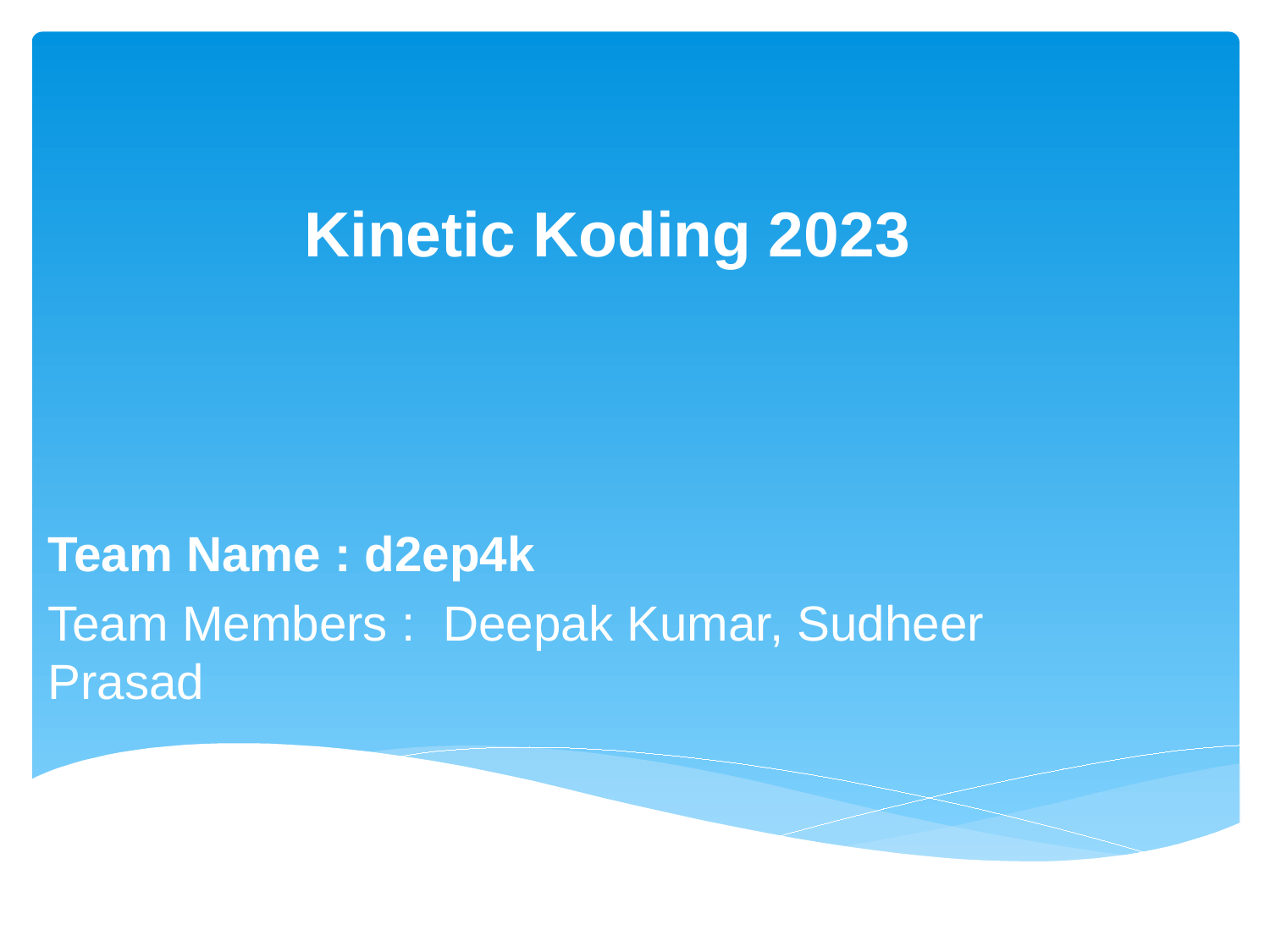

# Kinetic Koding 2023
Team Name : d2ep4k
Team Members :  Deepak Kumar, Sudheer Prasad